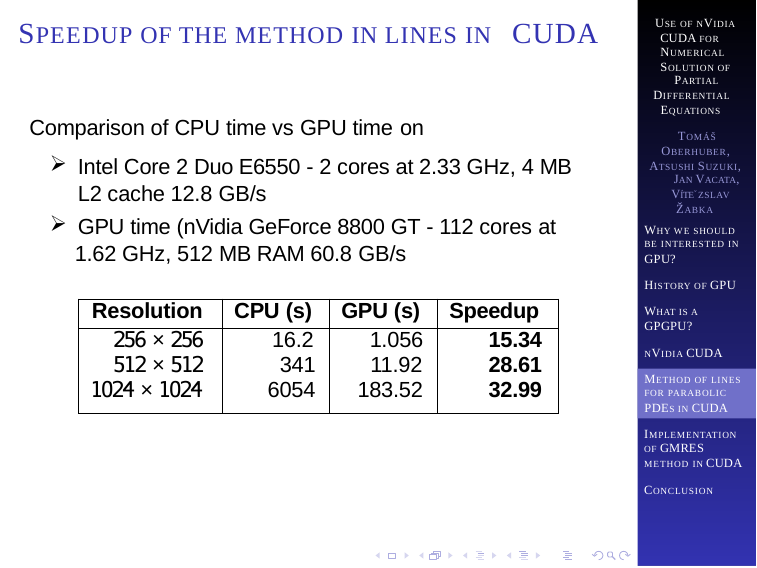

# SPEEDUP OF THE METHOD IN LINES IN   CUDA
USE OF NVIDIA  CUDA FOR  NUMERICAL  SOLUTION OF
PARTIAL
DIFFERENTIAL
EQUATIONS
Comparison of CPU time vs GPU time on
Intel Core 2 Duo E6550 - 2 cores at 2.33 GHz, 4 MB  L2 cache 12.8 GB/s
GPU time (nVidia GeForce 8800 GT - 112 cores at
1.62 GHz, 512 MB RAM 60.8 GB/s
TOMÁŠ
OBERHUBER,  ATSUSHI SUZUKI,
JAN VACATA,
VÍTEˇ ZSLAV ŽABKA
WHY WE SHOULD  BE INTERESTED IN  GPU?

HISTORY OF GPU
| Resolution | CPU (s) | GPU (s) | Speedup |
| --- | --- | --- | --- |
| 256 × 256 512 × 512 1024 × 1024 | 16.2 341 6054 | 1.056 11.92 183.52 | 15.34 28.61 32.99 |
WHAT IS A
GPGPU?

NVIDIA CUDA
METHOD OF LINES  FOR PARABOLIC  PDES IN CUDA

IMPLEMENTATION
OF GMRES
METHOD IN CUDA

CONCLUSION